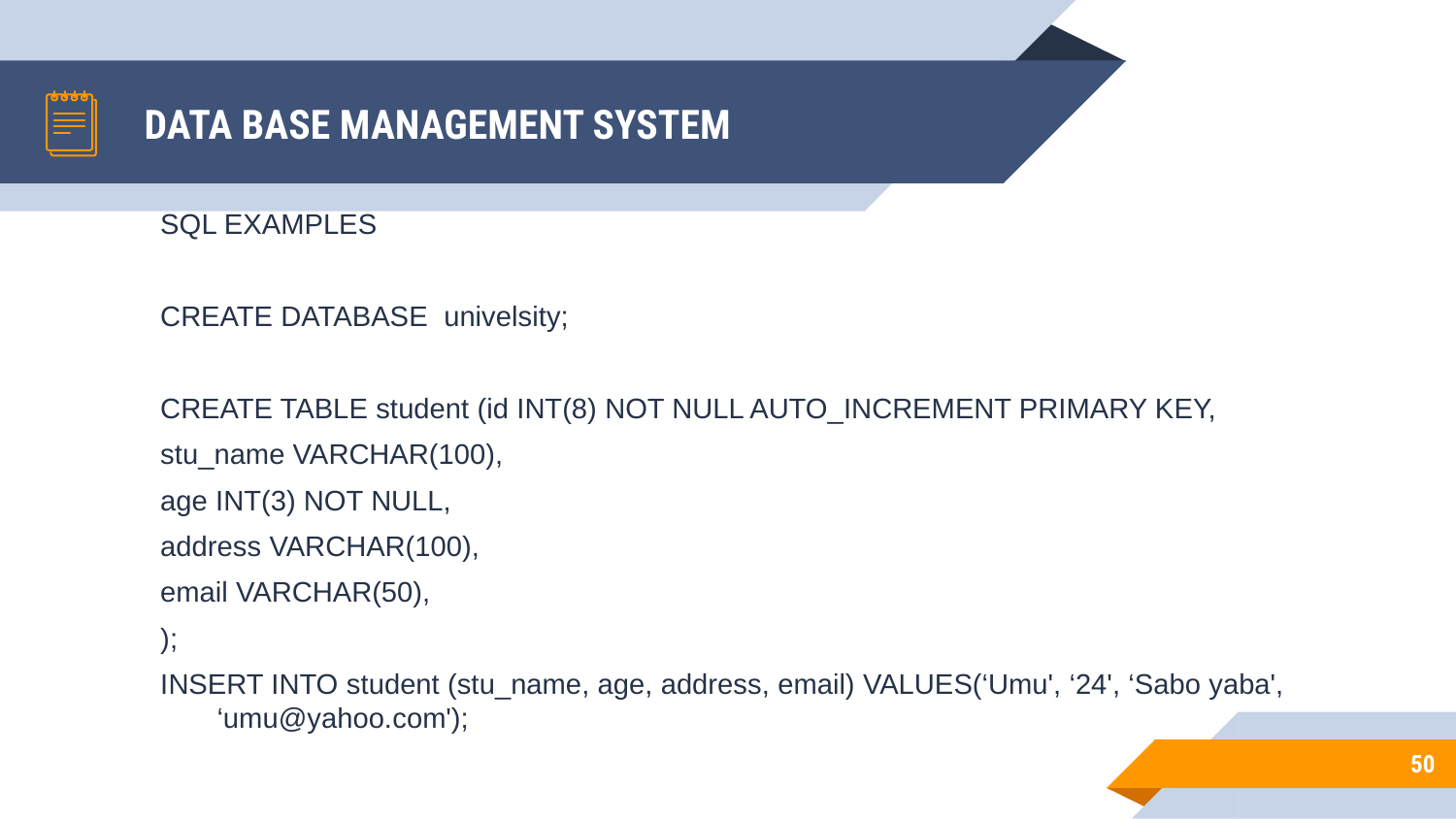

# DATA BASE MANAGEMENT SYSTEM

SQL EXAMPLES

CREATE DATABASE  univelsity;

CREATE TABLE student (id INT(8) NOT NULL AUTO_INCREMENT PRIMARY KEY,
stu_name VARCHAR(100),
age INT(3) NOT NULL,
address VARCHAR(100),
email VARCHAR(50),
);
INSERT INTO student (stu_name, age, address, email) VALUES(‘Umu', ‘24', ‘Sabo yaba', ‘umu@yahoo.com');

50